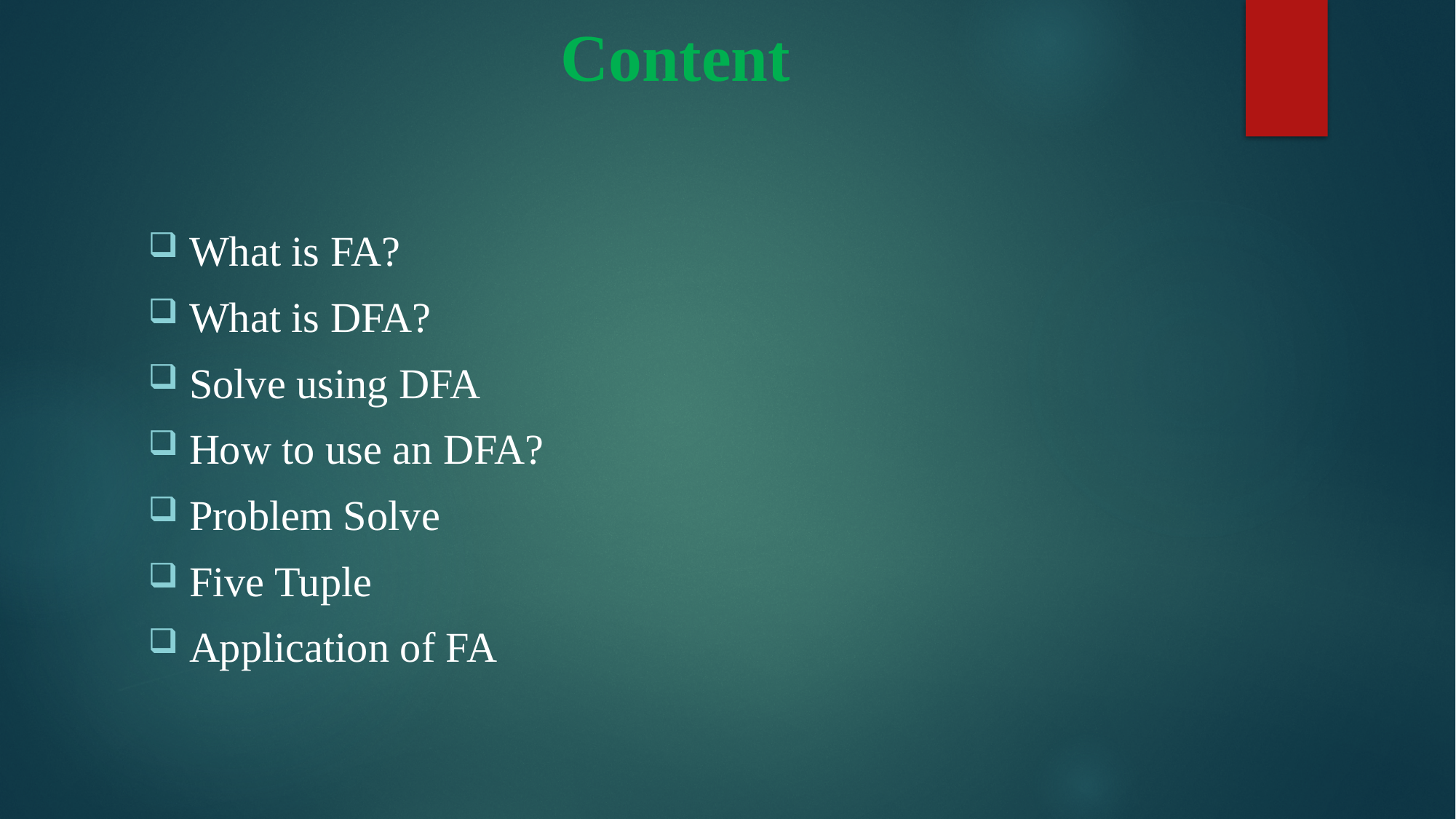

# Content
What is FA?
What is DFA?
Solve using DFA
How to use an DFA?
Problem Solve
Five Tuple
Application of FA